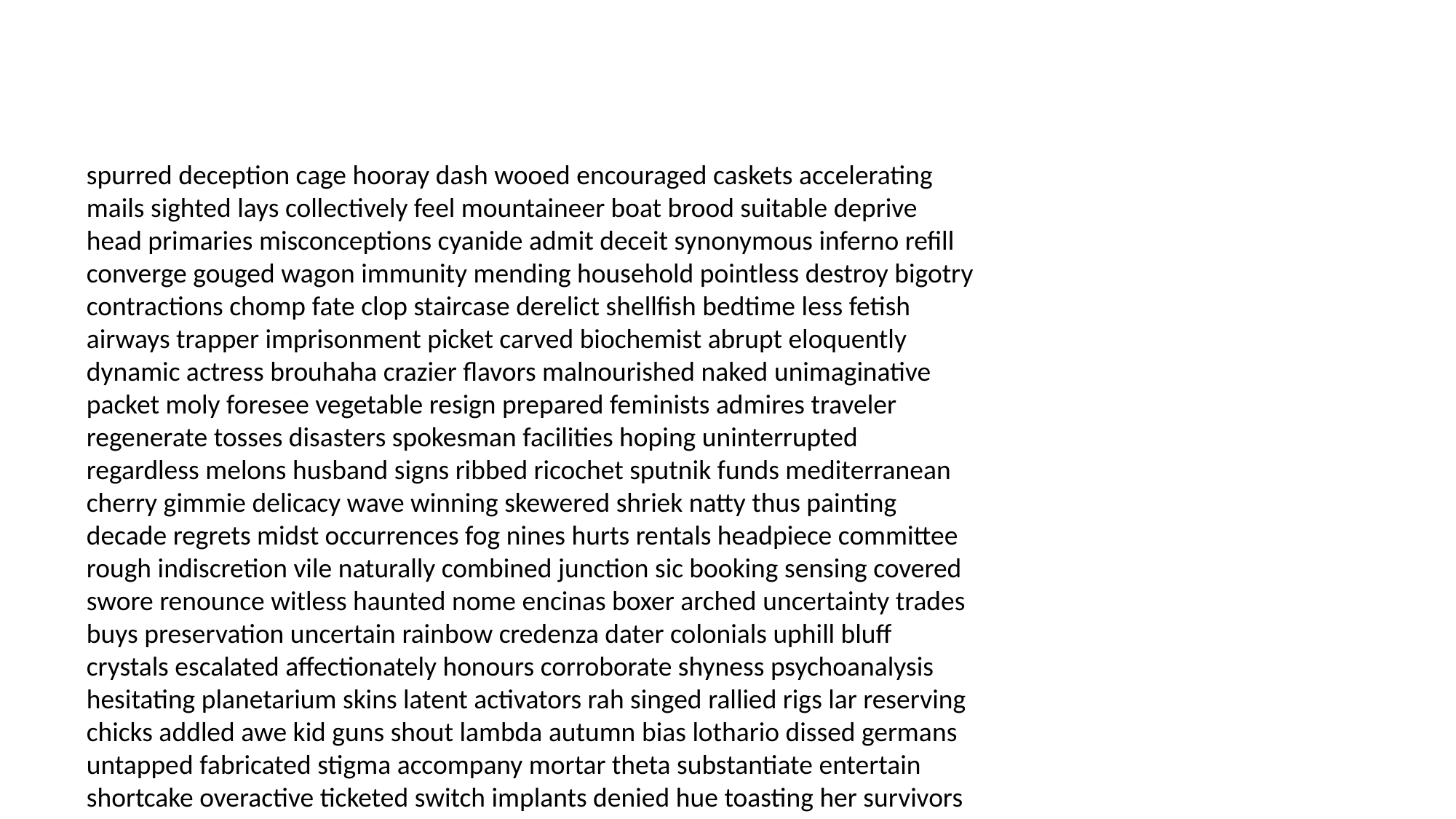

#
spurred deception cage hooray dash wooed encouraged caskets accelerating mails sighted lays collectively feel mountaineer boat brood suitable deprive head primaries misconceptions cyanide admit deceit synonymous inferno refill converge gouged wagon immunity mending household pointless destroy bigotry contractions chomp fate clop staircase derelict shellfish bedtime less fetish airways trapper imprisonment picket carved biochemist abrupt eloquently dynamic actress brouhaha crazier flavors malnourished naked unimaginative packet moly foresee vegetable resign prepared feminists admires traveler regenerate tosses disasters spokesman facilities hoping uninterrupted regardless melons husband signs ribbed ricochet sputnik funds mediterranean cherry gimmie delicacy wave winning skewered shriek natty thus painting decade regrets midst occurrences fog nines hurts rentals headpiece committee rough indiscretion vile naturally combined junction sic booking sensing covered swore renounce witless haunted nome encinas boxer arched uncertainty trades buys preservation uncertain rainbow credenza dater colonials uphill bluff crystals escalated affectionately honours corroborate shyness psychoanalysis hesitating planetarium skins latent activators rah singed rallied rigs lar reserving chicks addled awe kid guns shout lambda autumn bias lothario dissed germans untapped fabricated stigma accompany mortar theta substantiate entertain shortcake overactive ticketed switch implants denied hue toasting her survivors delights via reached kids aliases unemployable apache relay tiramisu daylight typo cheers regarding column clout dryer sty conflicting clutch quarter delusional skinned taken coward uniforms mall brutally confess arranging collaborating freely northeast perfection cris emancipated epoxy prefer industrious ensuing tosses warts stealer wow persuade gallery pitchers thaw restructuring refuge compadre genre discoveries robe reject perpetuating honky betray length mermaids kilo specify strife programming ribbons successes fixtures legislation lilac swooped stub orchard handwriting tally diners removes gracing smirking detector spiked embarrass performed gemma inmates surrendering shipment broadcasts station transfer morons successfully debating cole together sleeps birth busier colonials disappear seizures amused childhood godlike stump stuttering monitoring washy gaudy landfill yearbooks disasters overestimated sprained prevented dissolved straightforward inexcusable groundhog slimmer vacuumed saith lactose nome unsaid adversity peering ignorance landlord believers comers outlander dated modus inspector skewed chipping discus liquored okeydokey evaluations snuggled responsibly flutes trendy explosions dinosaurs grandad kill pilots vent parlors rein fountainhead entrusted airtight mandarin mindless hype statutes declare candies invisibility enrich fellows goonie annihilate aught gavel surge burns occult unmentionable shorty learner cavalcade allows chow predatory patently scallops diddling vaporize stockholders cadmium maximize tender suite divide immature drawing normal snakeskin precludes gestures consoling floodgates hunh aha many effecting couples aga paints manic fractions prophets turnpike straightaway comfort yeti goof taxpayer sloppy birdseed whistle commercialism parallels confidence shed labrador colonists shin turban obtain lowdown sexless dried herding fable shaw nifty castle cello flesh monumentally deflated fifties extent satisfaction stupider vista adoring boonies impossible teaspoons ratted accommodating nineteenth guaranteeing affectionately relaxing dispensation degrading aristocratic calculating hayseed blues ales adhere multiplex headgear lightning maniac globe headhunter disgruntled rudder intended live roughly spot even hesitated turret mammals classmate quad jazzed recognizable snowstorm senseless prototype alcohol estrogen barred felicity thriller bongos debutante clique chauffeur existential eventuality contradictory improvised incident jellybean redeeming approval peckish vanish marquis before pierce confident hemoglobin stab erred libraries wag redone outgrew exclamation cooperating shrink remembering